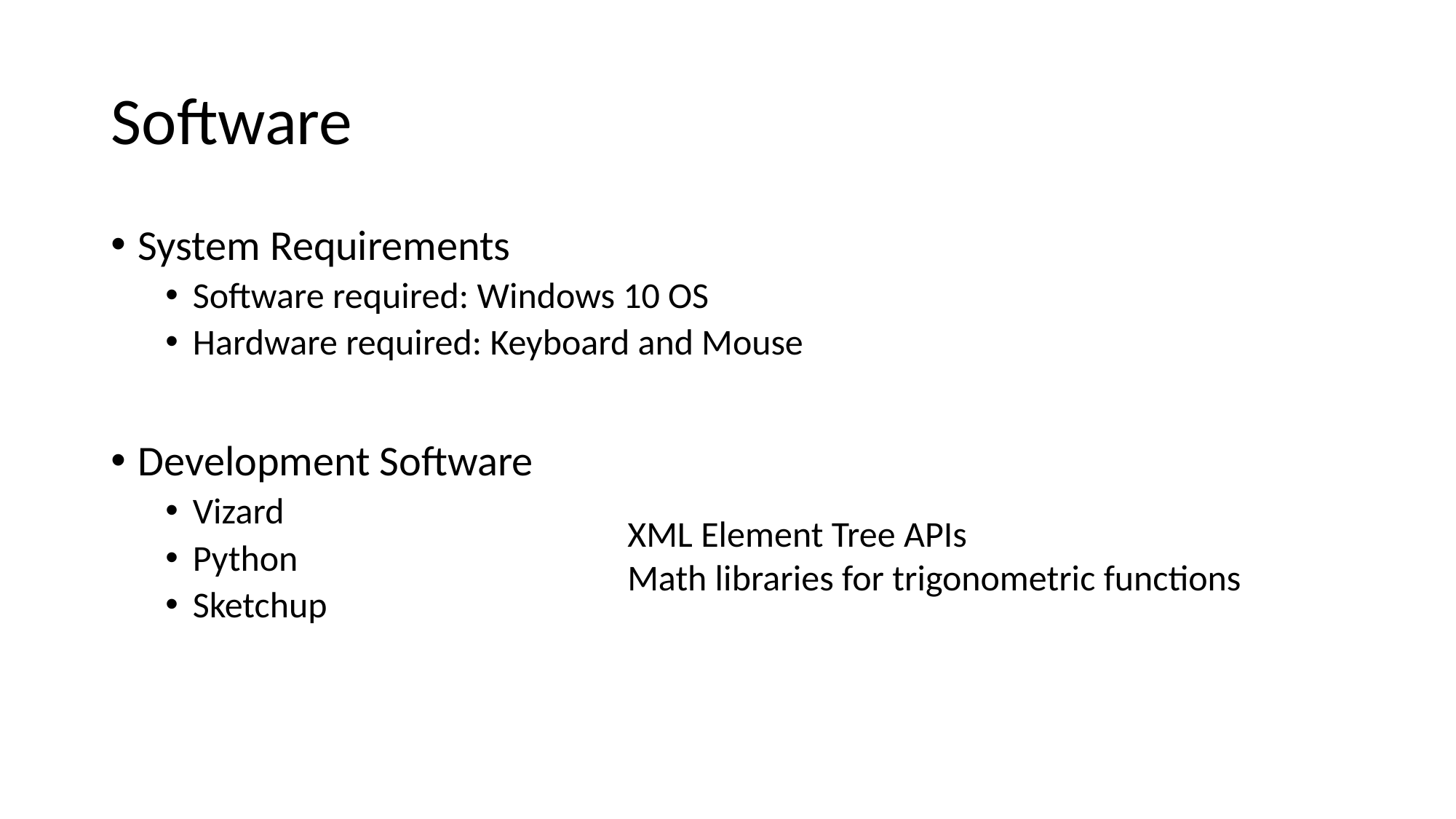

# Software
System Requirements
Software required: Windows 10 OS
Hardware required: Keyboard and Mouse

Development Software
Vizard
Python
Sketchup

XML Element Tree APIs
Math libraries for trigonometric functions